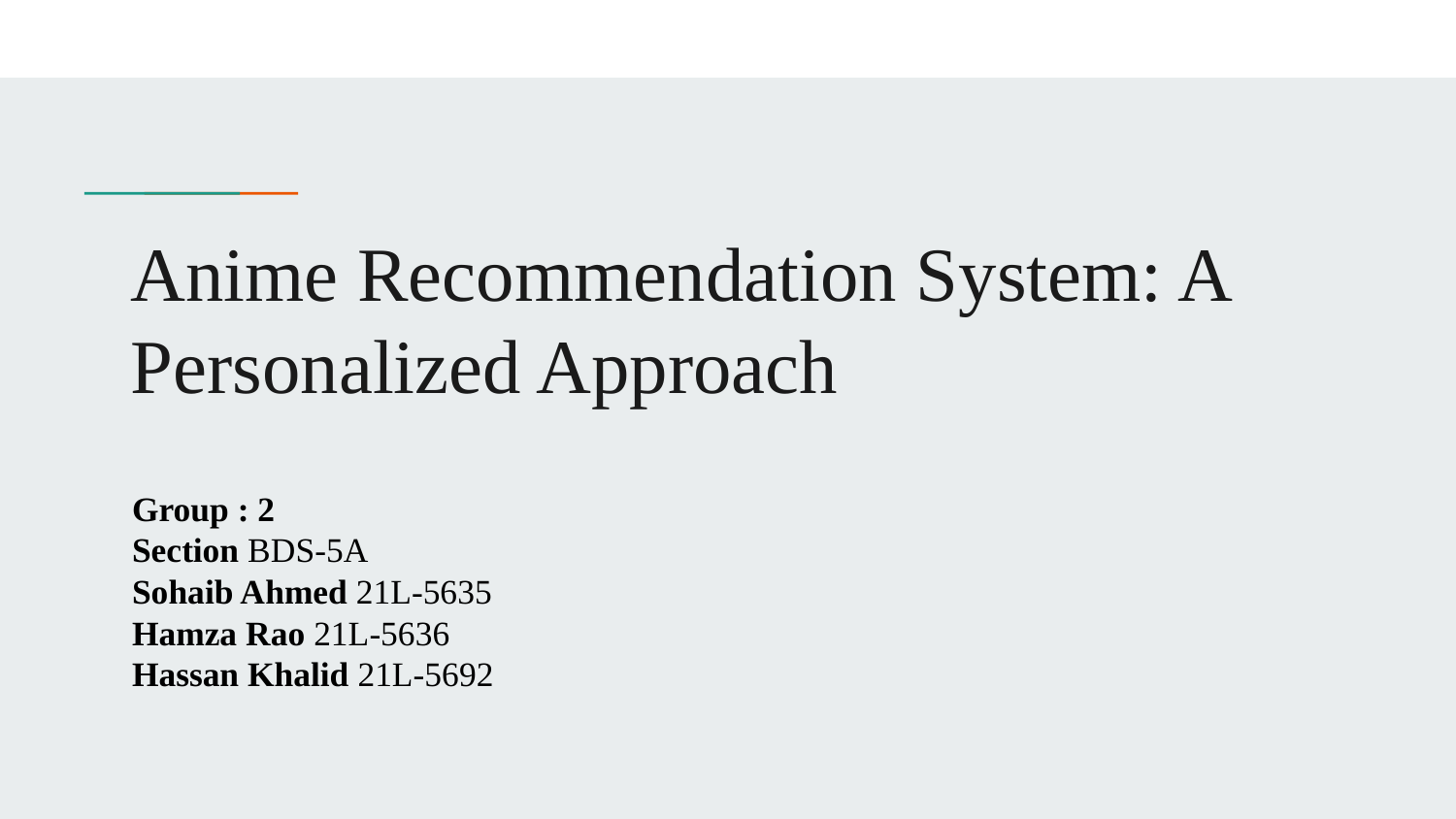

# Anime Recommendation System: A Personalized Approach
Group : 2
Section BDS-5A
Sohaib Ahmed 21L-5635
Hamza Rao 21L-5636
Hassan Khalid 21L-5692